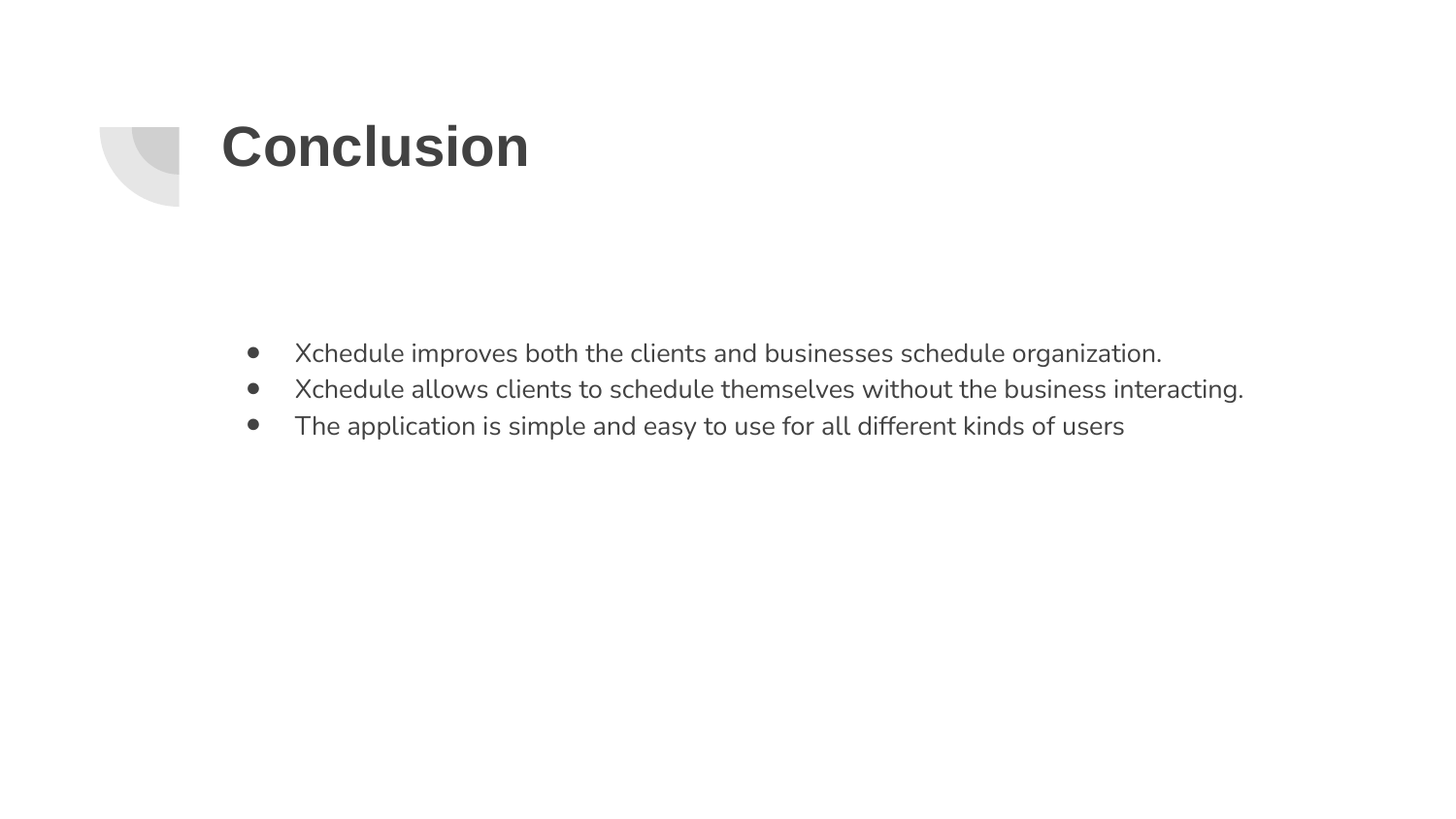

# Conclusion
Xchedule improves both the clients and businesses schedule organization.
Xchedule allows clients to schedule themselves without the business interacting.
The application is simple and easy to use for all different kinds of users